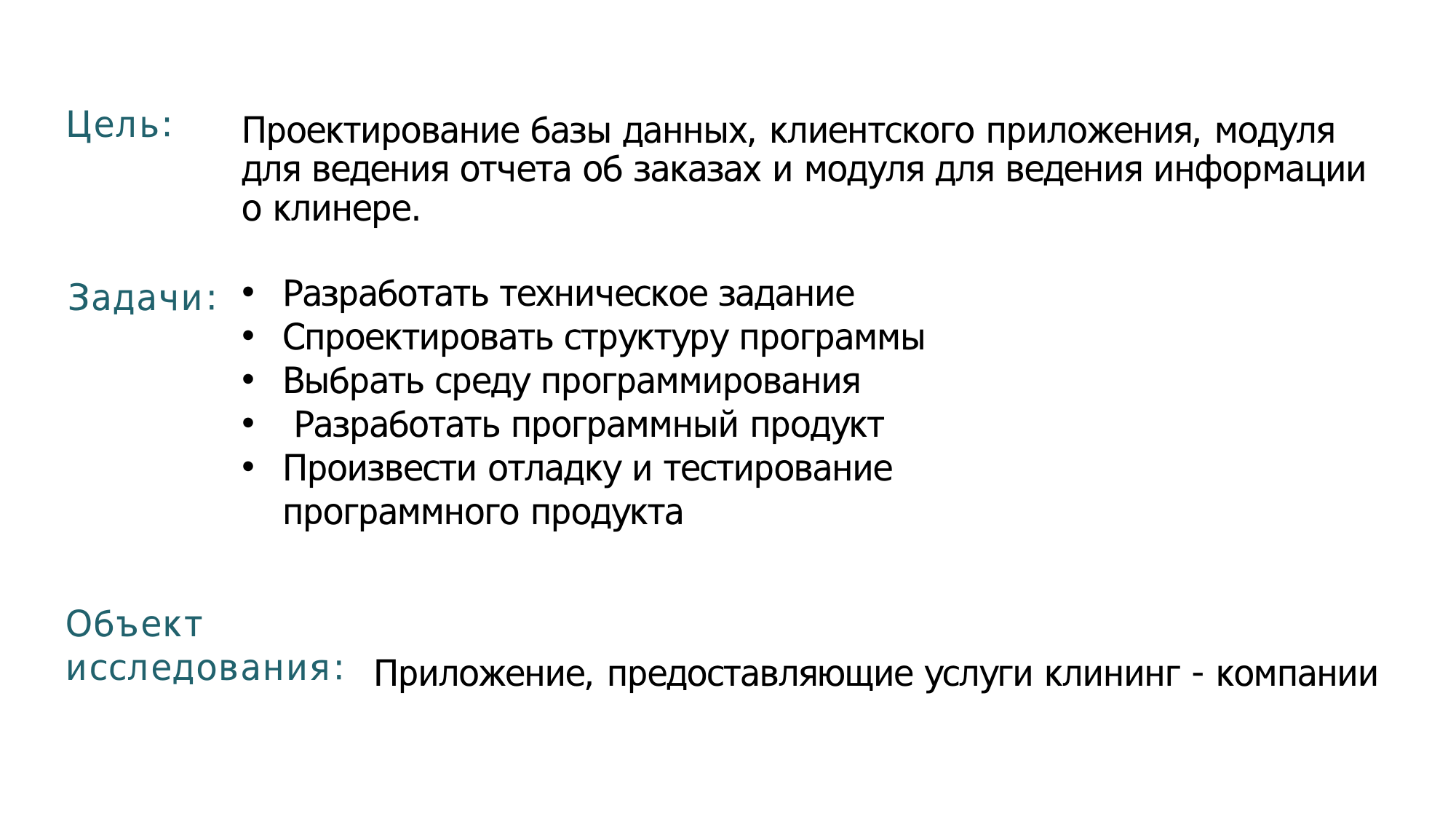

# Цель:
Проектирование базы данных, клиентского приложения, модуля для ведения отчета об заказах и модуля для ведения информации о клинере.
Разработать техническое задание
Спроектировать структуру программы
Выбрать среду программирования
 Разработать программный продукт
Произвести отладку и тестирование программного продукта
Задачи:
Объект исследования:
Приложение, предоставляющие услуги клининг - компании